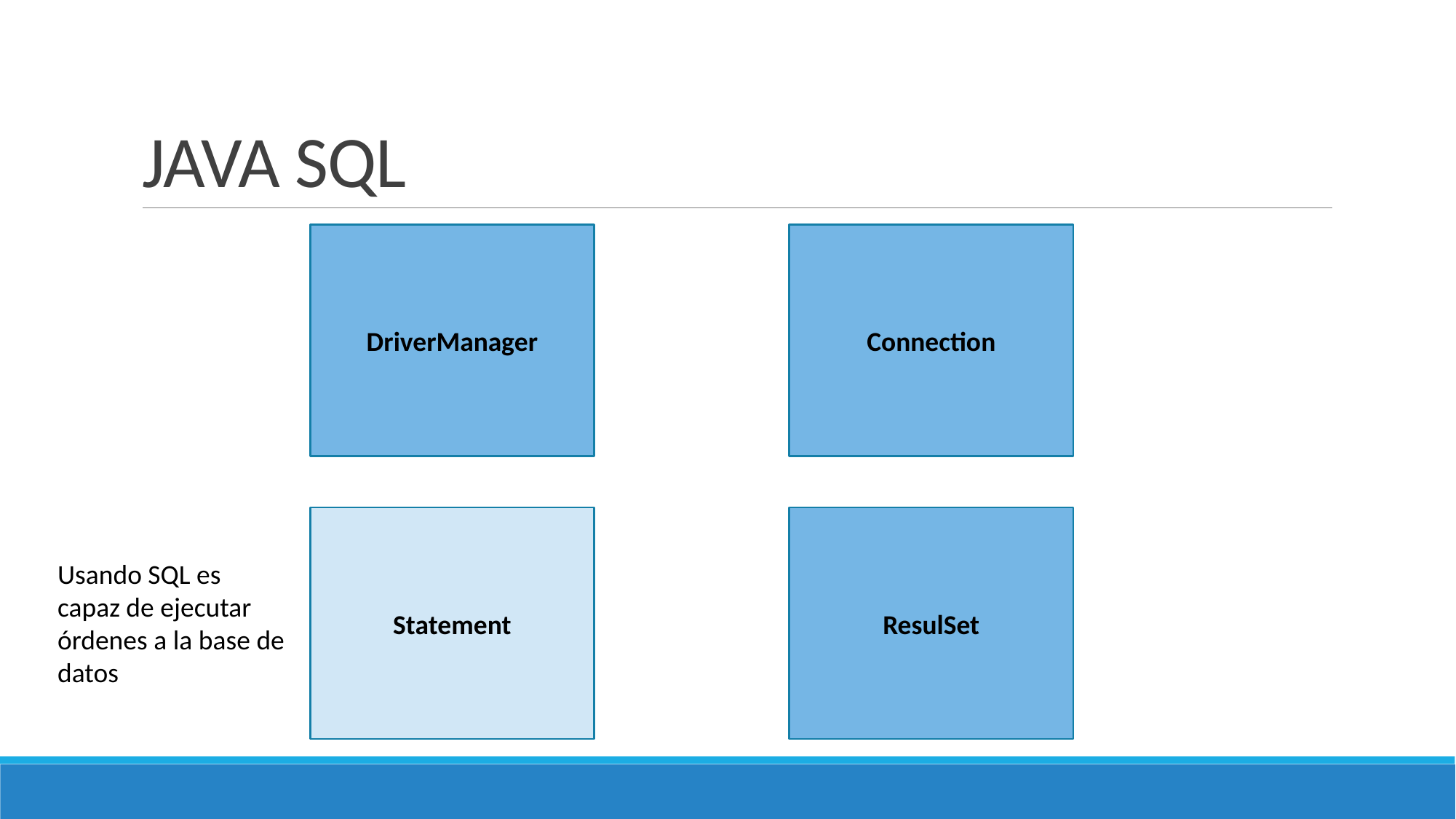

# JAVA SQL
DriverManager
Connection
Statement
ResulSet
Usando SQL es capaz de ejecutar órdenes a la base de datos